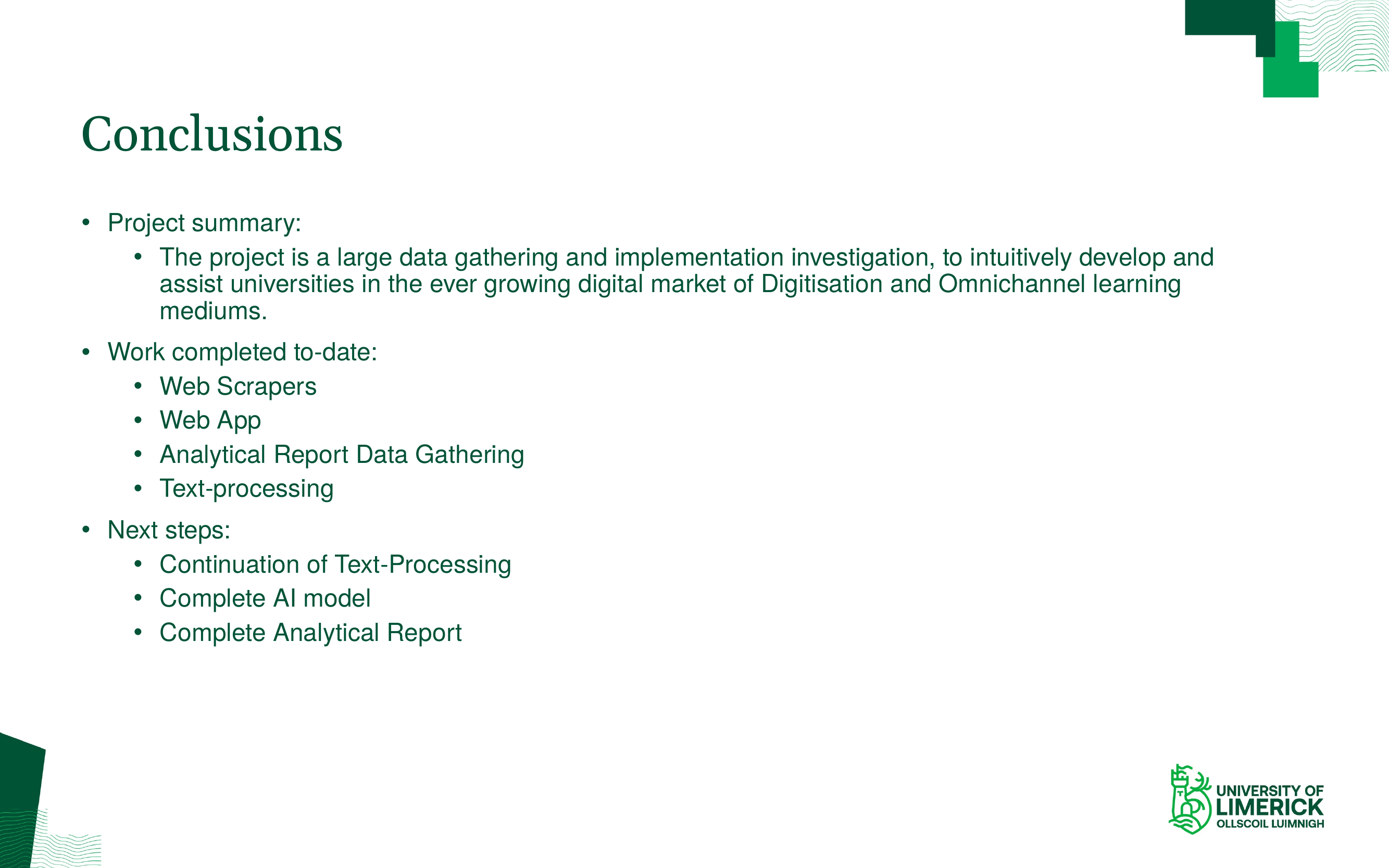

# Conclusions
Project summary:
The project is a large data gathering and implementation investigation, to intuitively develop and assist universities in the ever growing digital market of Digitisation and Omnichannel learning mediums.
Work completed to-date:
Web Scrapers
Web App
Analytical Report Data Gathering
Text-processing
Next steps:
Continuation of Text-Processing
Complete AI model
Complete Analytical Report